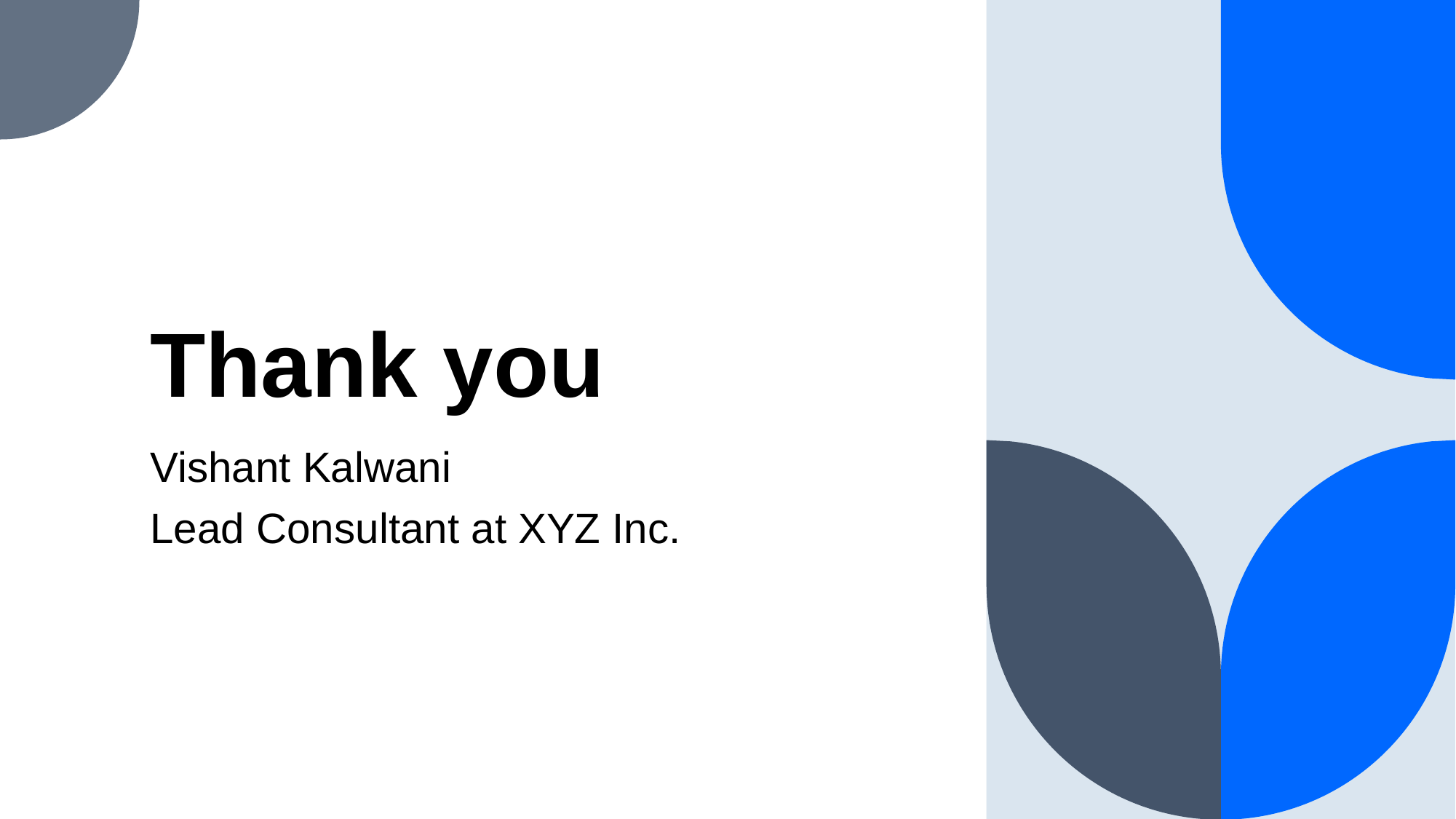

# Thank you
Vishant Kalwani
Lead Consultant at XYZ Inc.